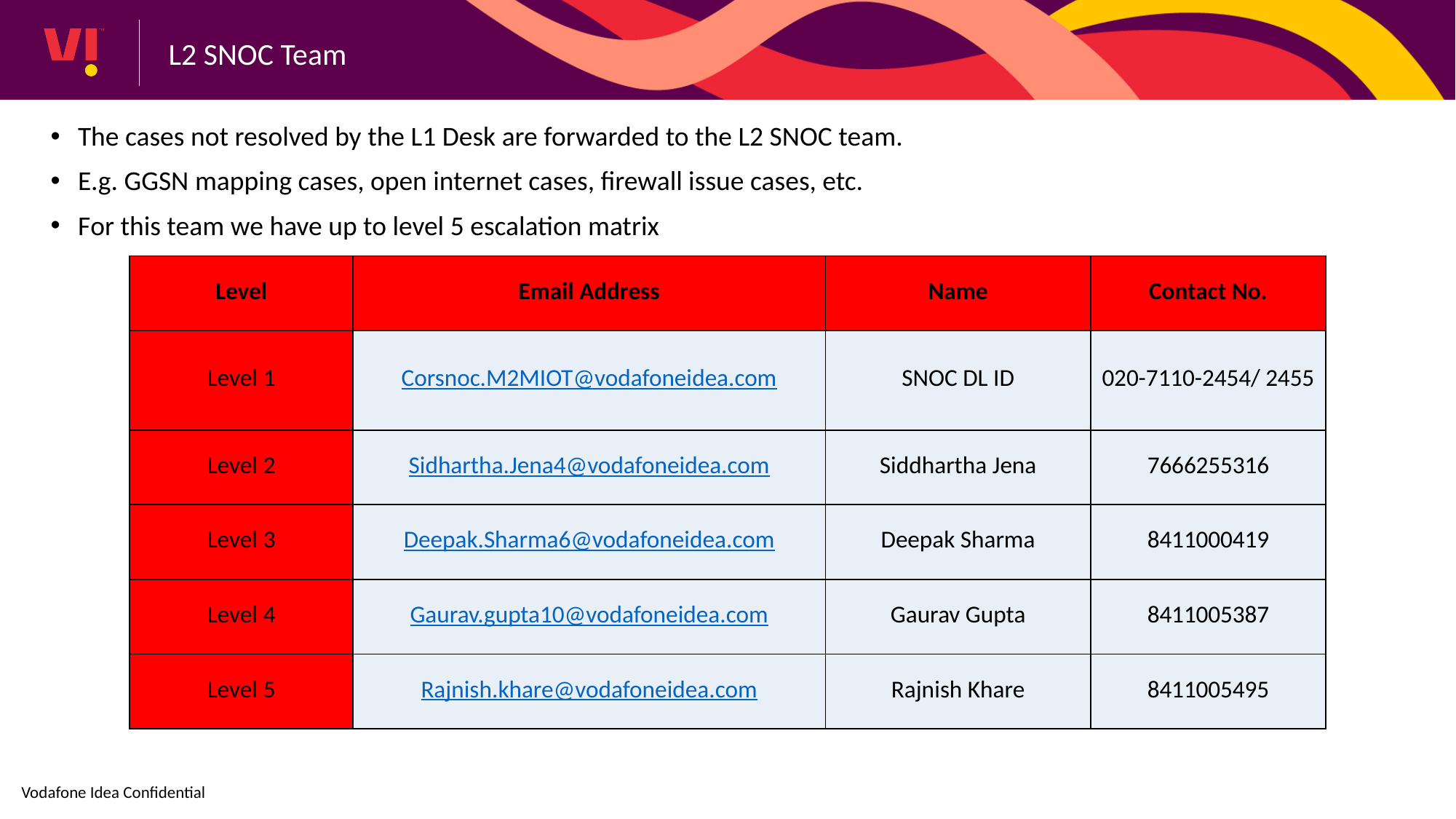

L2 SNOC Team
The cases not resolved by the L1 Desk are forwarded to the L2 SNOC team.
E.g. GGSN mapping cases, open internet cases, firewall issue cases, etc.
For this team we have up to level 5 escalation matrix

| Level | Email Address | Name | Contact No. |
| --- | --- | --- | --- |
| Level 1 | Corsnoc.M2MIOT@vodafoneidea.com | SNOC DL ID | 020-7110-2454/ 2455 |
| Level 2 | Sidhartha.Jena4@vodafoneidea.com | Siddhartha Jena | 7666255316 |
| Level 3 | Deepak.Sharma6@vodafoneidea.com | Deepak Sharma | 8411000419 |
| Level 4 | Gaurav.gupta10@vodafoneidea.com | Gaurav Gupta | 8411005387 |
| Level 5 | Rajnish.khare@vodafoneidea.com | Rajnish Khare | 8411005495 |